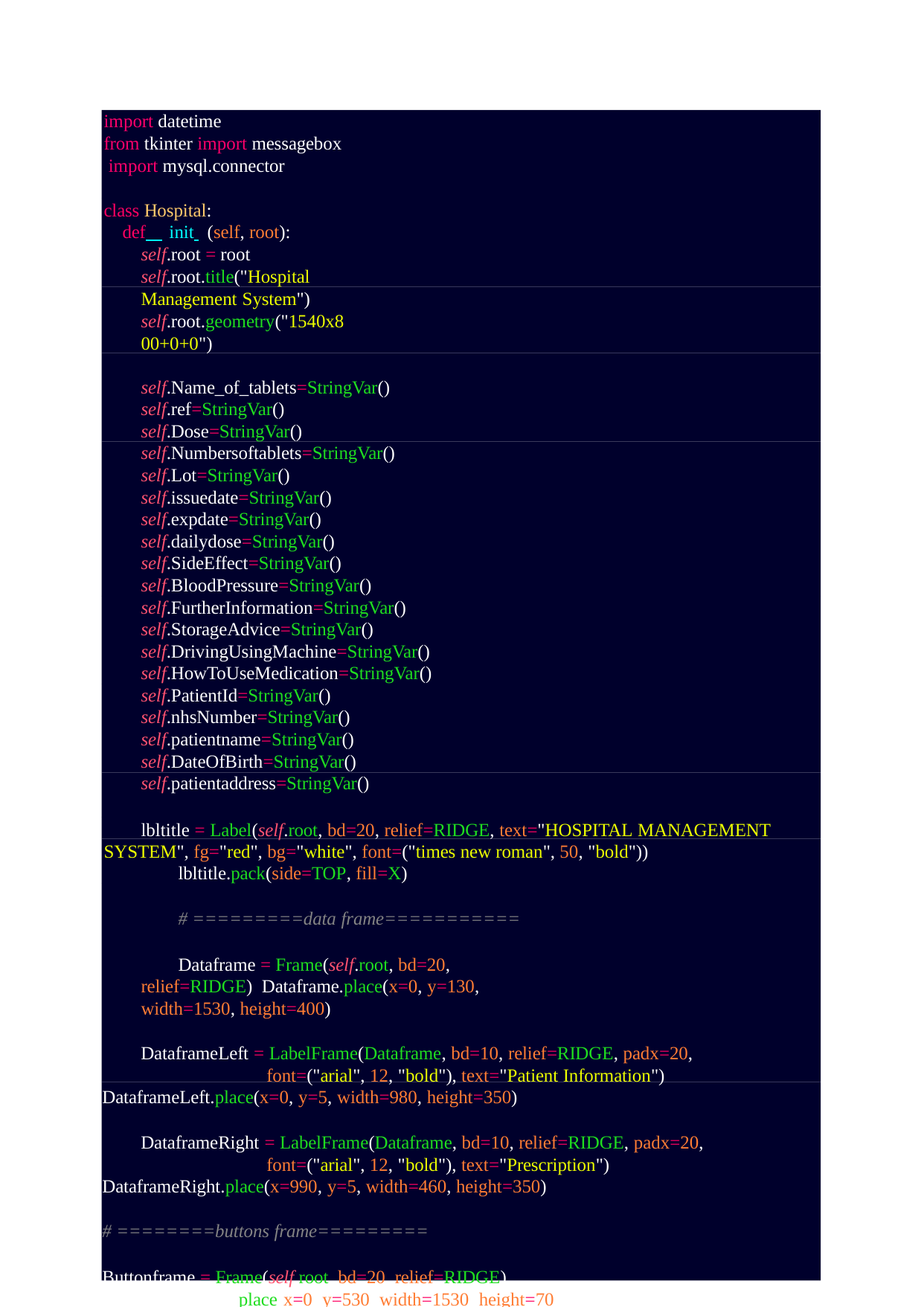

import datetime
from tkinter import messagebox  import mysql.connector

class Hospital:
def  init (self, root):
self.root = root
self.root.title("Hospital Management System")
self.root.geometry("1540x800+0+0")

self.Name_of_tablets=StringVar()  self.ref=StringVar()  self.Dose=StringVar()  self.Numbersoftablets=StringVar()  self.Lot=StringVar()  self.issuedate=StringVar()  self.expdate=StringVar()  self.dailydose=StringVar()  self.SideEffect=StringVar()  self.BloodPressure=StringVar()  self.FurtherInformation=StringVar()  self.StorageAdvice=StringVar()  self.DrivingUsingMachine=StringVar()  self.HowToUseMedication=StringVar()  self.PatientId=StringVar()  self.nhsNumber=StringVar()  self.patientname=StringVar()  self.DateOfBirth=StringVar()  self.patientaddress=StringVar()

lbltitle = Label(self.root, bd=20, relief=RIDGE, text="HOSPITAL MANAGEMENT  SYSTEM", fg="red", bg="white", font=("times new roman", 50, "bold"))
lbltitle.pack(side=TOP, fill=X)

# =========data frame===========

Dataframe = Frame(self.root, bd=20, relief=RIDGE)  Dataframe.place(x=0, y=130, width=1530, height=400)

DataframeLeft = LabelFrame(Dataframe, bd=10, relief=RIDGE, padx=20,  font=("arial", 12, "bold"), text="Patient Information")
DataframeLeft.place(x=0, y=5, width=980, height=350)

DataframeRight = LabelFrame(Dataframe, bd=10, relief=RIDGE, padx=20,  font=("arial", 12, "bold"), text="Prescription")
DataframeRight.place(x=990, y=5, width=460, height=350)

# ========buttons frame=========

Buttonframe = Frame(self.root, bd=20, relief=RIDGE)  Buttonframe.place(x=0, y=530, width=1530, height=70)

# ===========details frame=========